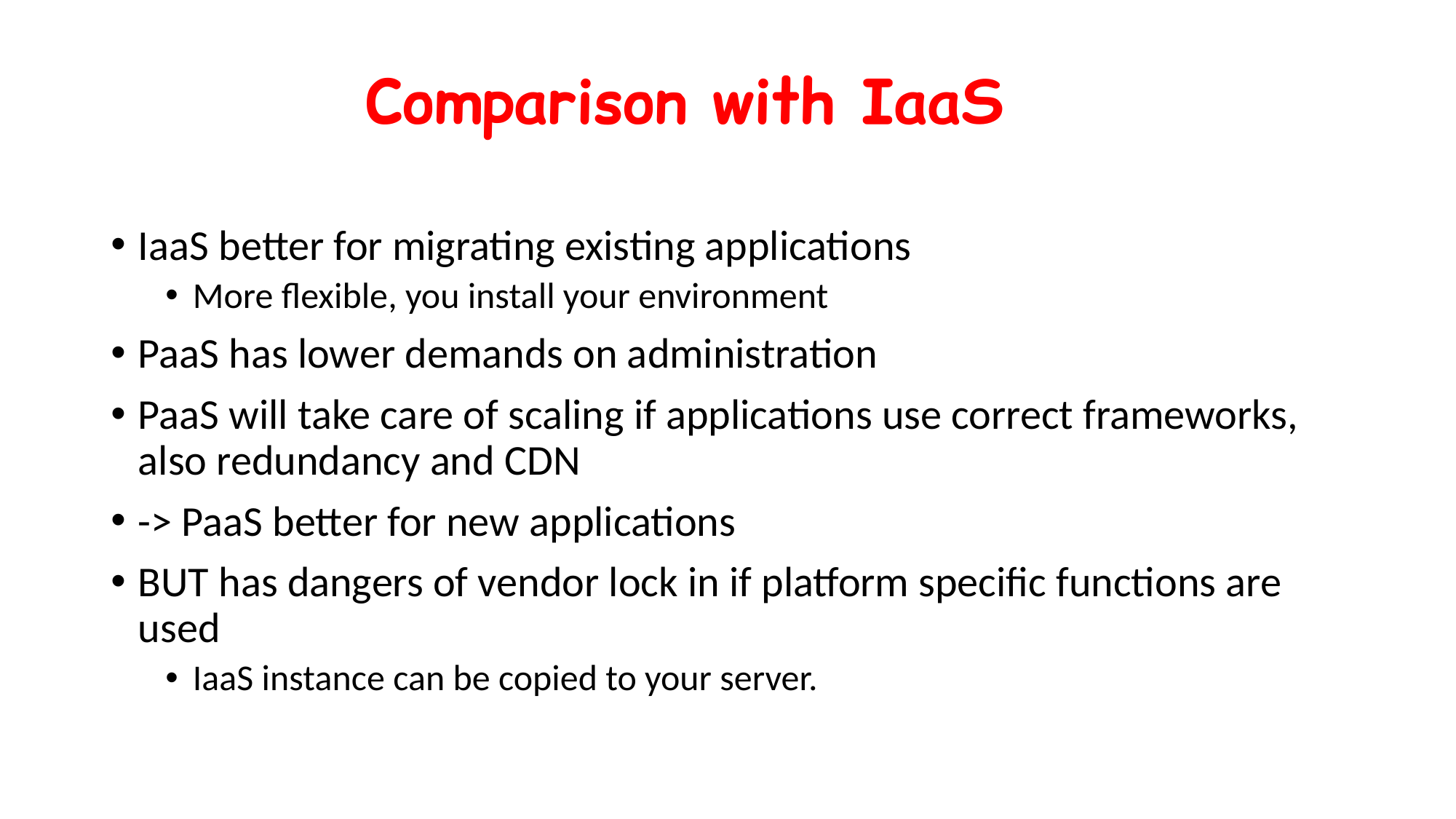

# Comparison with IaaS
IaaS better for migrating existing applications
More flexible, you install your environment
PaaS has lower demands on administration
PaaS will take care of scaling if applications use correct frameworks, also redundancy and CDN
-> PaaS better for new applications
BUT has dangers of vendor lock in if platform specific functions are used
IaaS instance can be copied to your server.